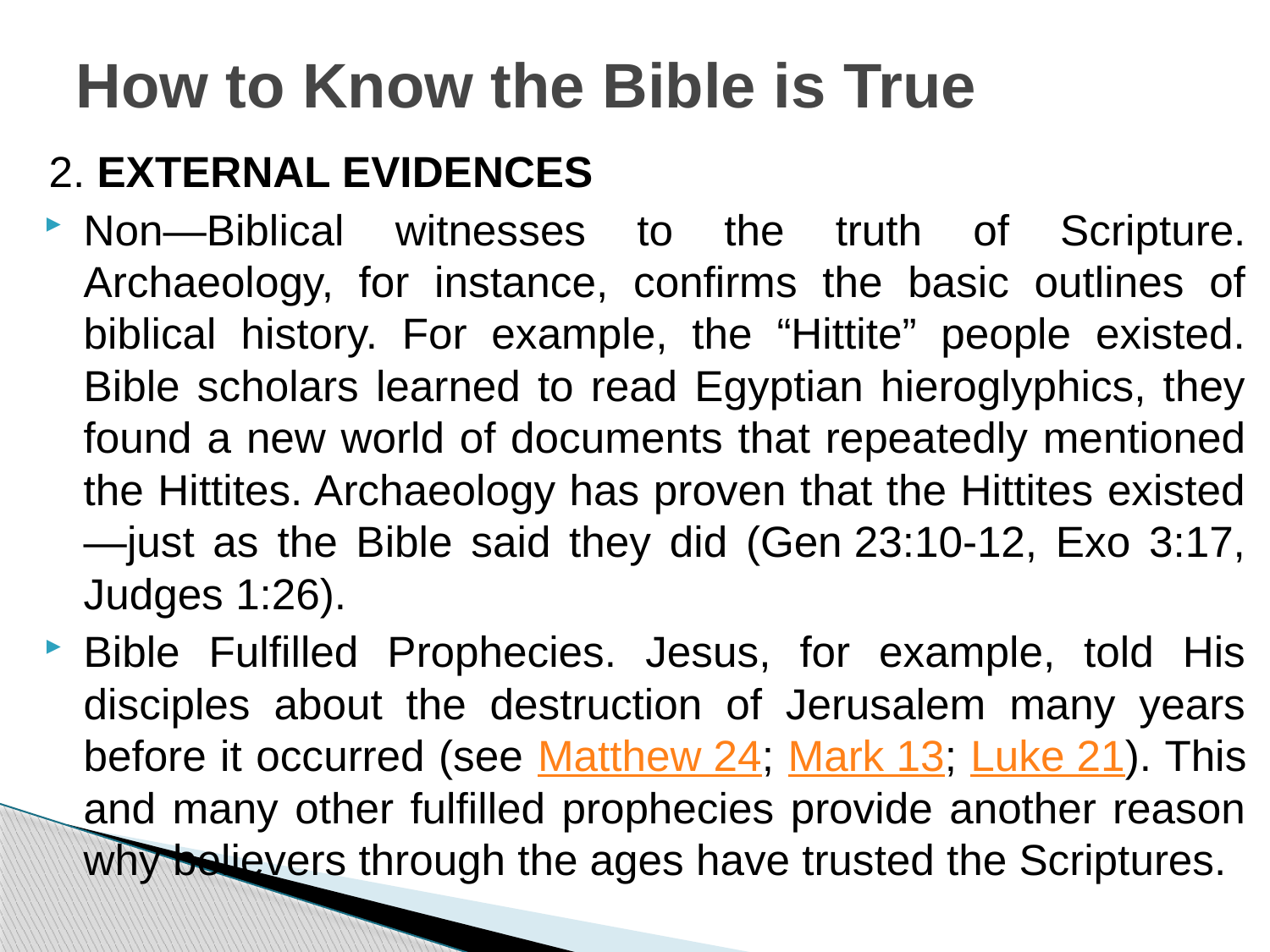

# How to Know the Bible is True
2. EXTERNAL EVIDENCES
Non—Biblical witnesses to the truth of Scripture. Archaeology, for instance, confirms the basic outlines of biblical history. For example, the “Hittite” people existed. Bible scholars learned to read Egyptian hieroglyphics, they found a new world of documents that repeatedly mentioned the Hittites. Archaeology has proven that the Hittites existed—just as the Bible said they did (Gen 23:10-12, Exo 3:17, Judges 1:26).
Bible Fulfilled Prophecies. Jesus, for example, told His disciples about the destruction of Jerusalem many years before it occurred (see Matthew 24; Mark 13; Luke 21). This and many other fulfilled prophecies provide another reason why believers through the ages have trusted the Scriptures.